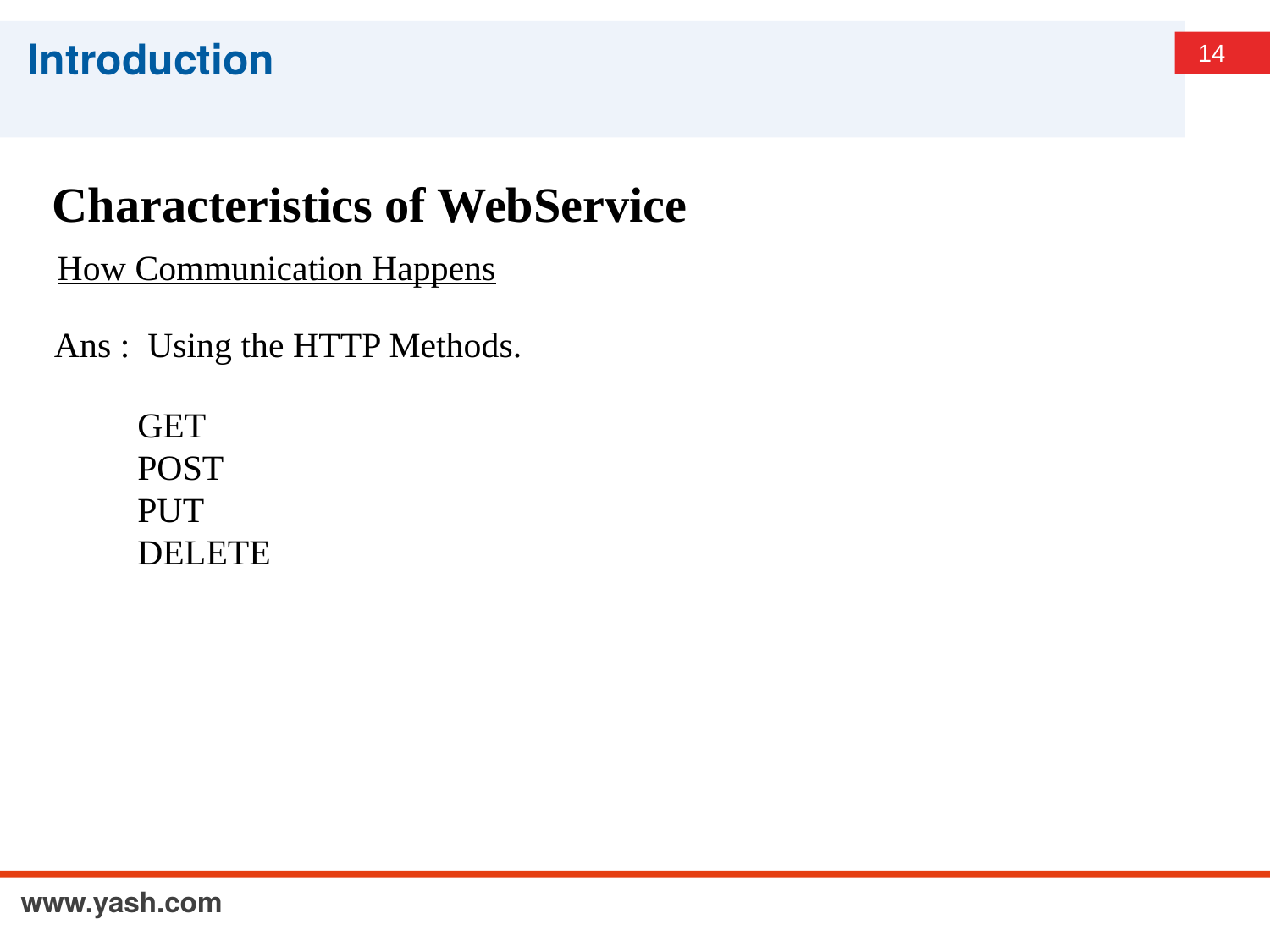

# Introduction
Characteristics of WebService
How Communication Happens
Ans :  Using the HTTP Methods.

GET
POST
PUT
DELETE